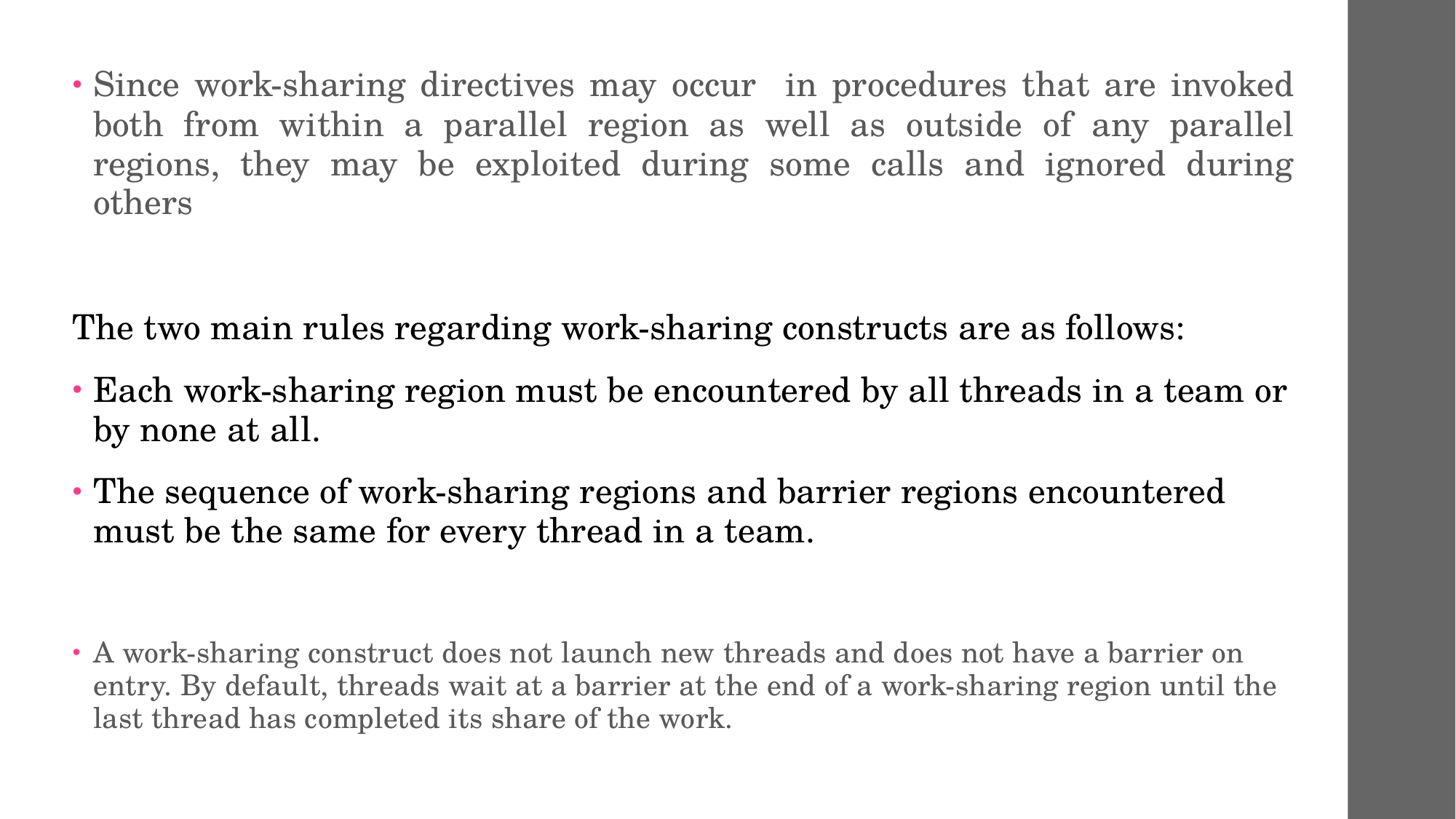

Since work-sharing directives may occur  in procedures that are invoked both from within a parallel region as well as outside of any parallel regions, they may be exploited during some calls and ignored during others

The two main rules regarding work-sharing constructs are as follows:
Each work-sharing region must be encountered by all threads in a team or by none at all.
The sequence of work-sharing regions and barrier regions encountered must be the same for every thread in a team.

A work-sharing construct does not launch new threads and does not have a barrier on entry. By default, threads wait at a barrier at the end of a work-sharing region until the last thread has completed its share of the work.